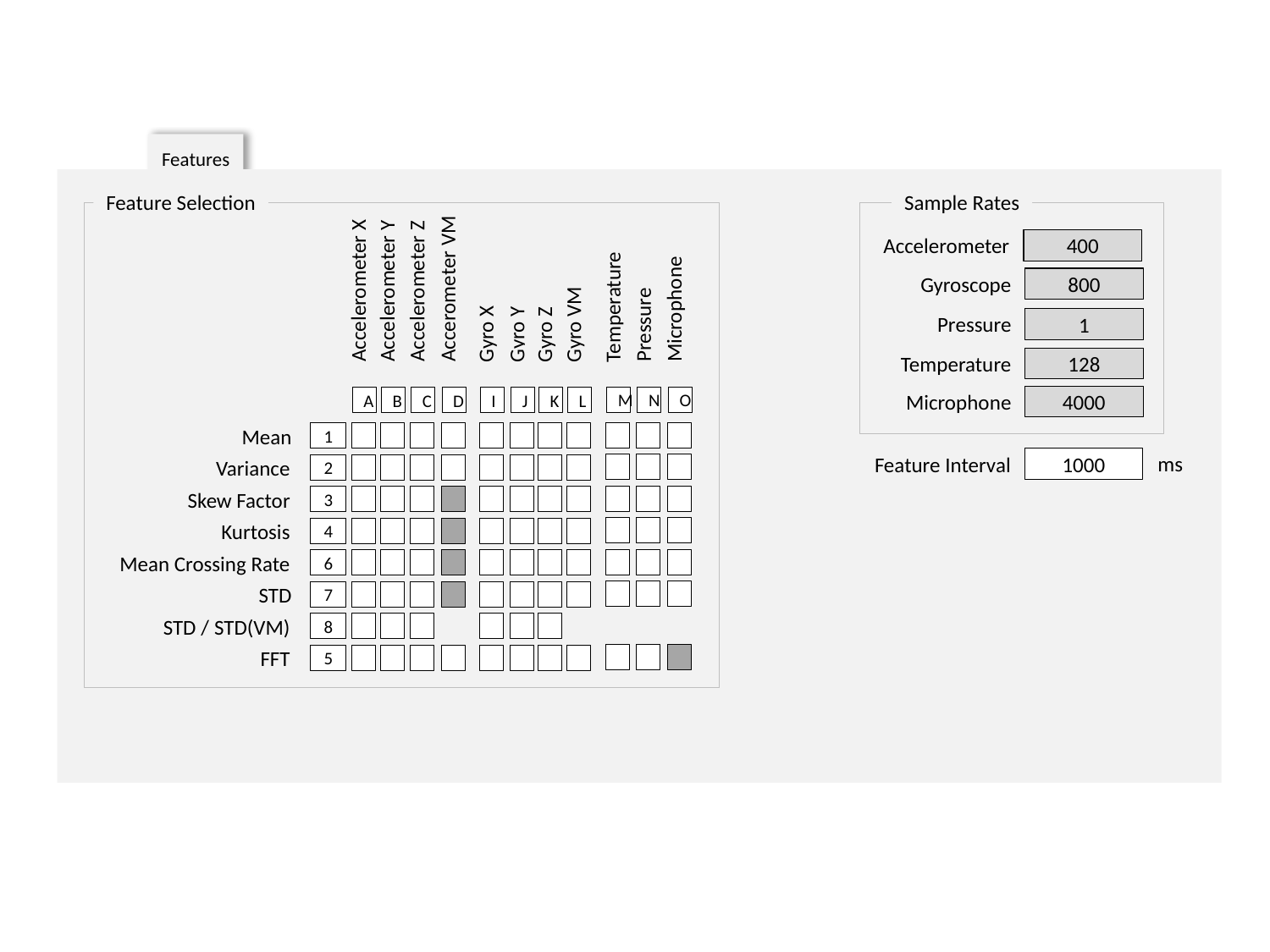

Features

Feature Selection
Sample Rates
Accelerometer
400
Gyroscope
800
Accerometer VM
Accelerometer X
Accelerometer Y
Accelerometer Z
Temperature
Microphone
Pressure
Gyro VM
Pressure
1
Gyro X
Gyro Y
Gyro Z
Temperature
128
Microphone
4000
M
N
O
A
B
C
D
I
J
K
L
Mean
1

ms
Feature Interval
Variance
1000
2

Skew Factor
3

Kurtosis
4

Mean Crossing Rate
6

STD
7

STD / STD(VM)
8

FFT
5